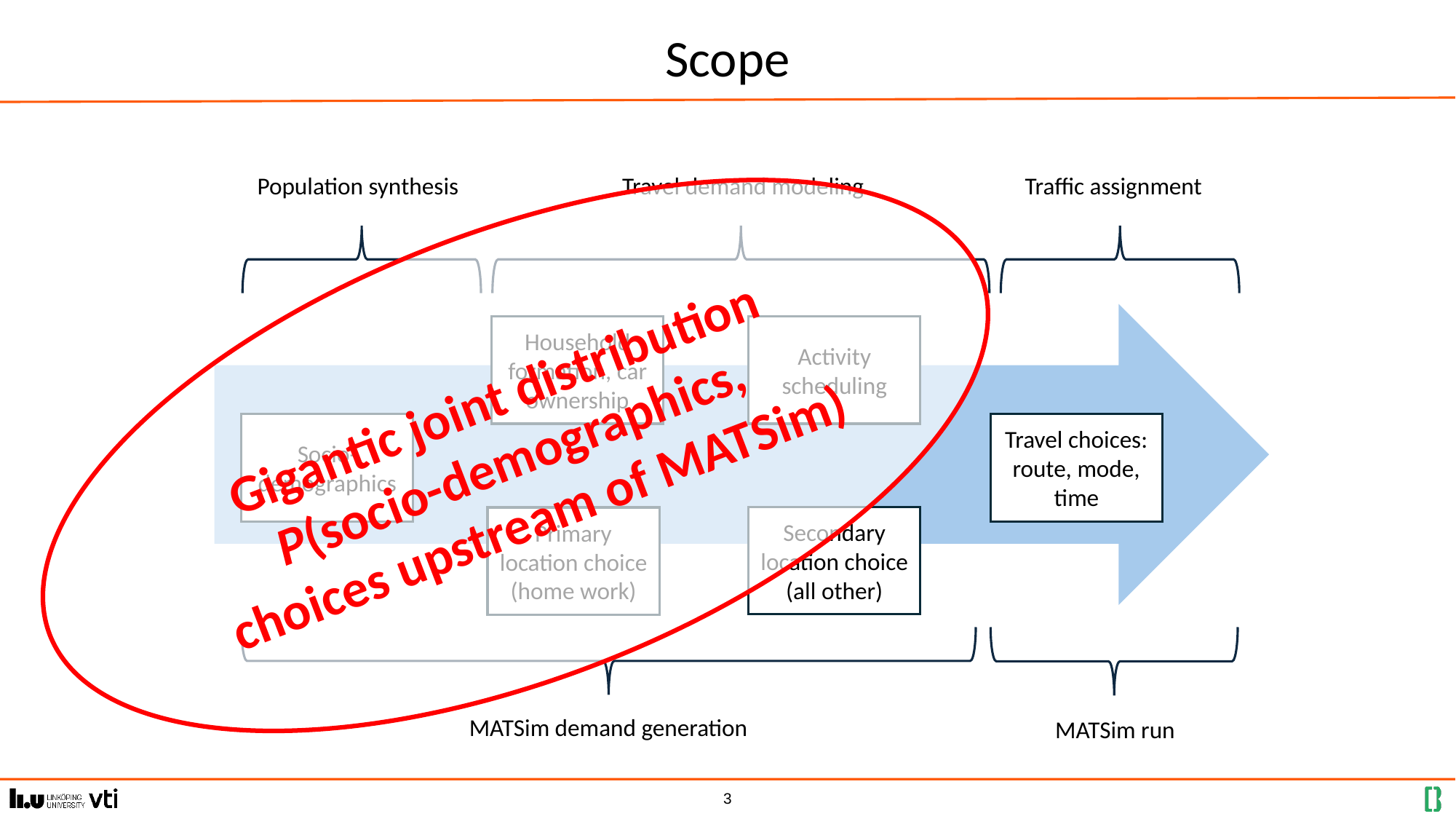

# Scope

Population synthesis
Travel demand modeling
Traffic assignment
Gigantic joint distribution P(socio-demographics,
choices upstream of MATSim)

Household
formation, car ownership
Activity scheduling
Socio-demographics
Travel choices: route, mode, time
Secondary location choice (all other)
Primary location choice (home work)

MATSim demand generation
MATSim run